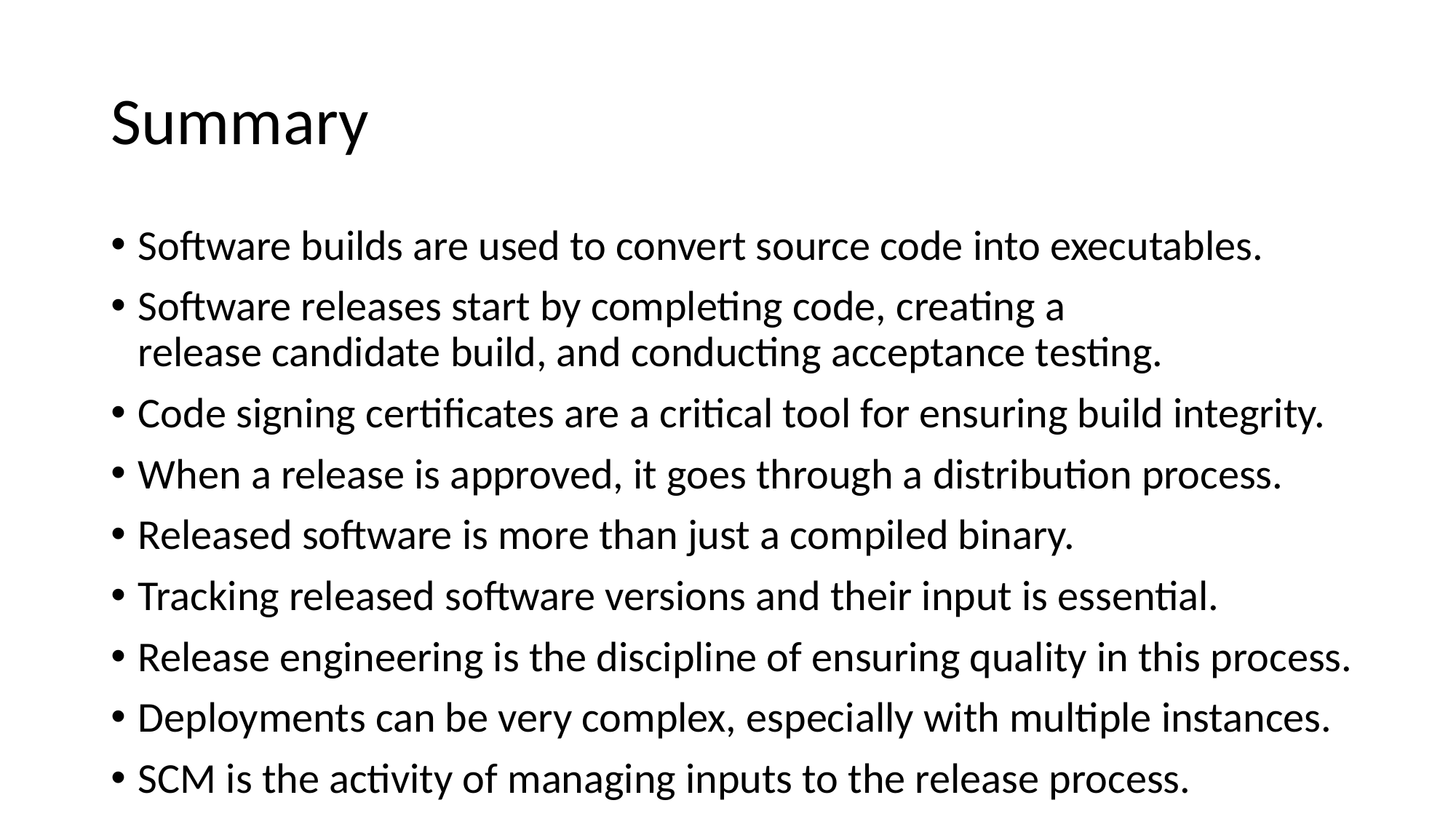

# Summary
Software builds are used to convert source code into executables.
Software releases start by completing code, creating a release candidate build, and conducting acceptance testing.
Code signing certificates are a critical tool for ensuring build integrity.
When a release is approved, it goes through a distribution process.
Released software is more than just a compiled binary.
Tracking released software versions and their input is essential.
Release engineering is the discipline of ensuring quality in this process.
Deployments can be very complex, especially with multiple instances.
SCM is the activity of managing inputs to the release process.